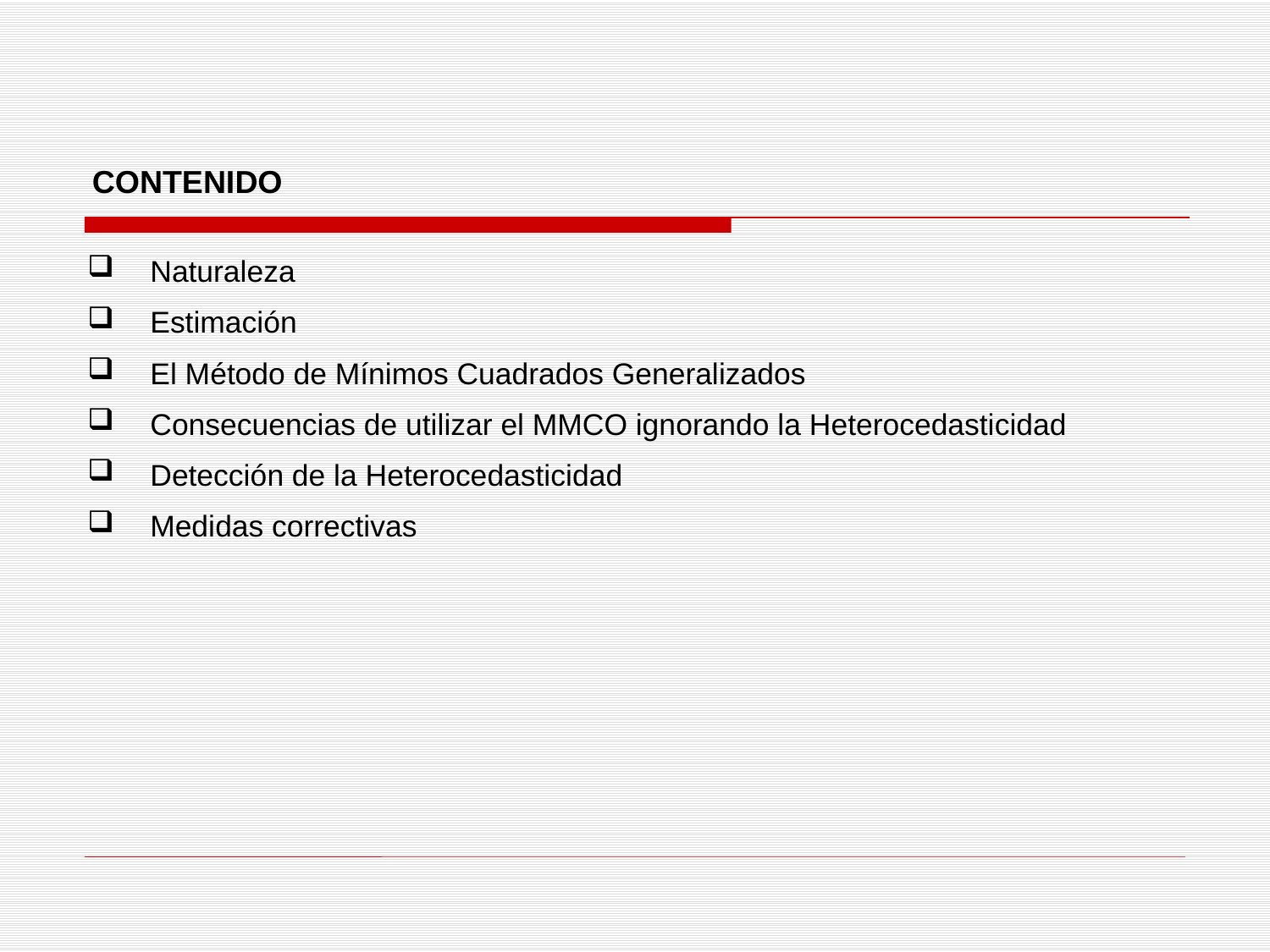

CONTENIDO
Naturaleza
Estimación
El Método de Mínimos Cuadrados Generalizados
Consecuencias de utilizar el MMCO ignorando la Heterocedasticidad
Detección de la Heterocedasticidad
Medidas correctivas